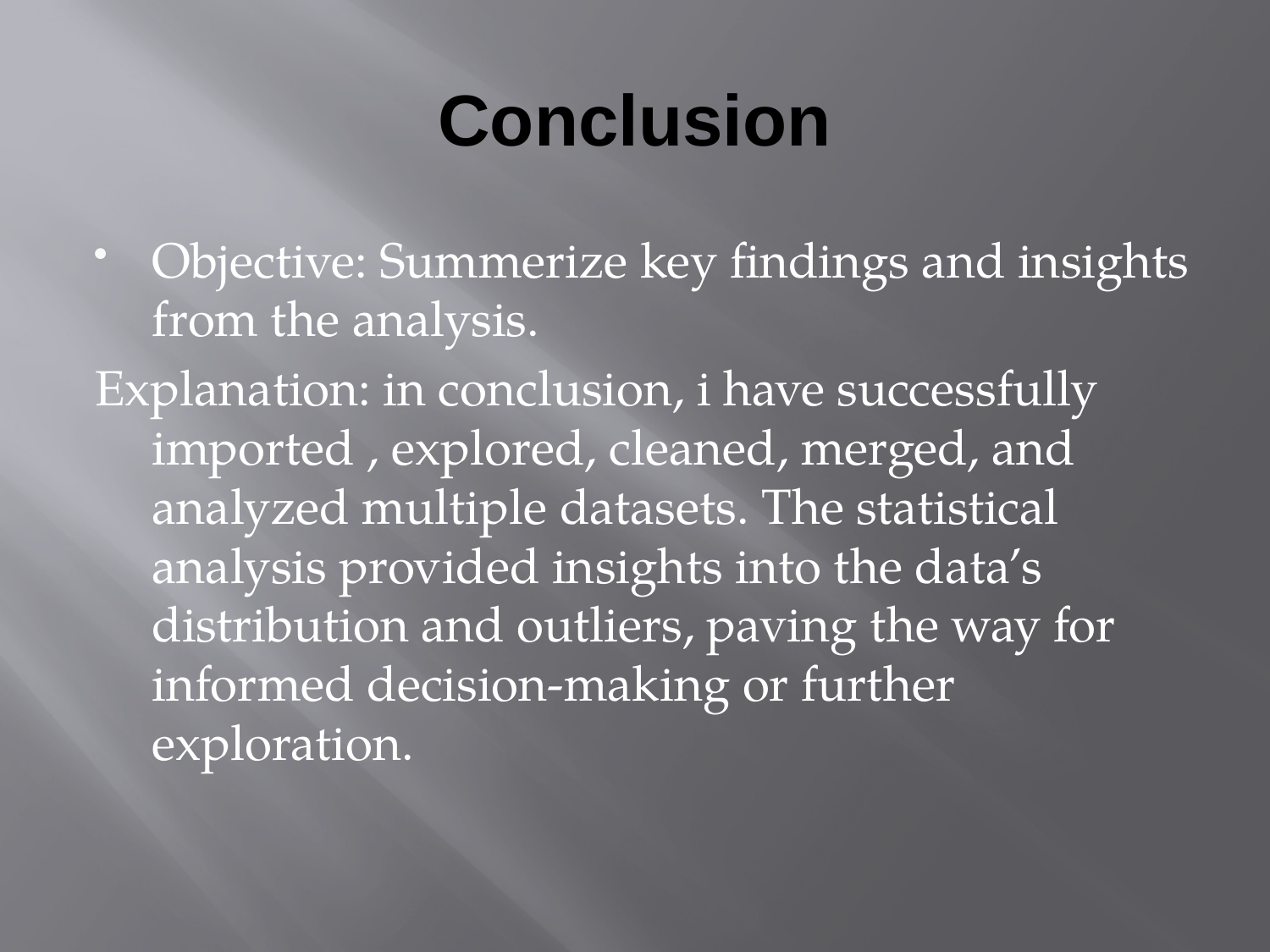

# Conclusion
Objective: Summerize key findings and insights from the analysis.
Explanation: in conclusion, i have successfully imported , explored, cleaned, merged, and analyzed multiple datasets. The statistical analysis provided insights into the data’s distribution and outliers, paving the way for informed decision-making or further exploration.